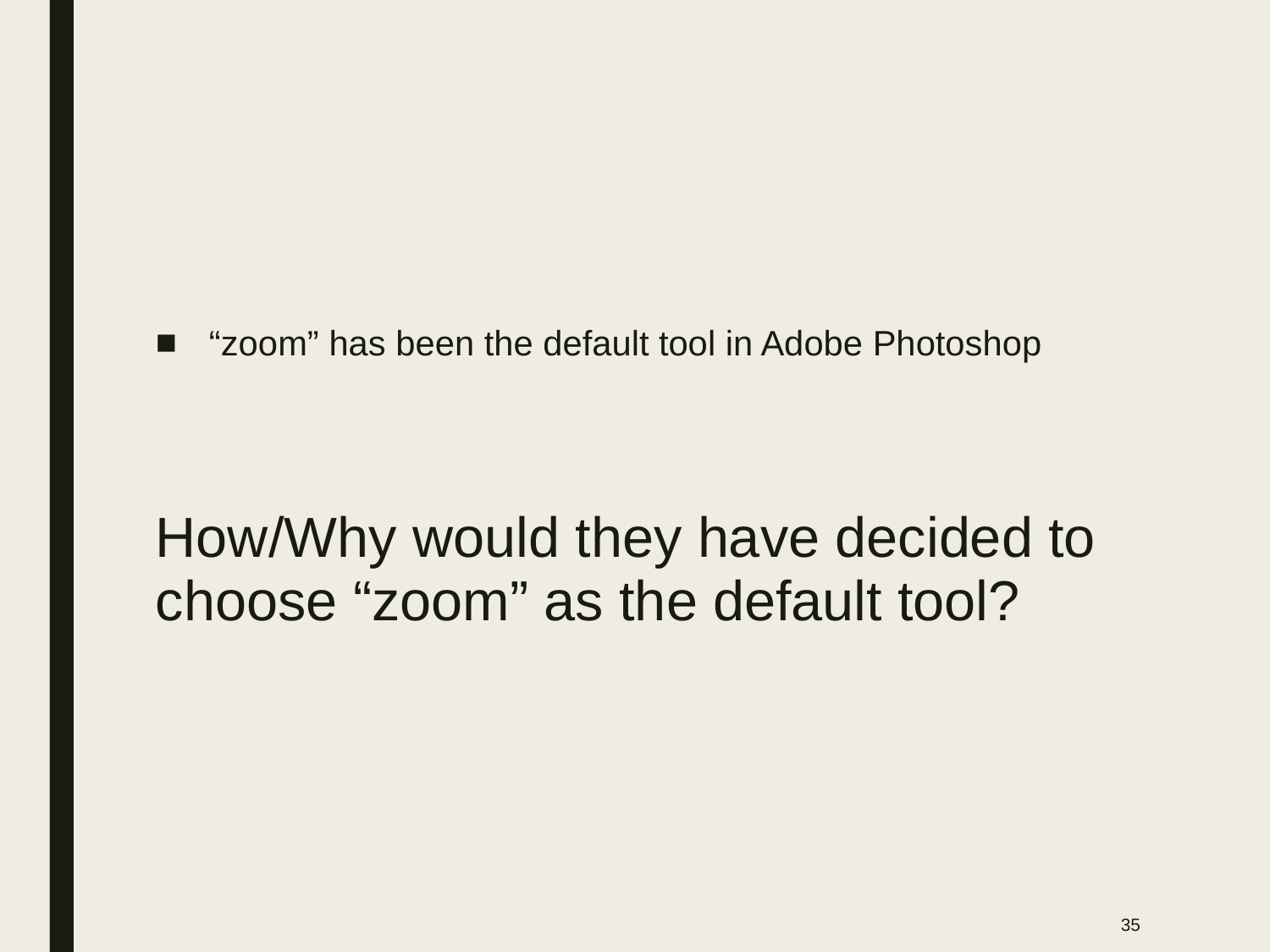

#
“zoom” has been the default tool in Adobe Photoshop

How/Why would they have decided to choose “zoom” as the default tool?

35